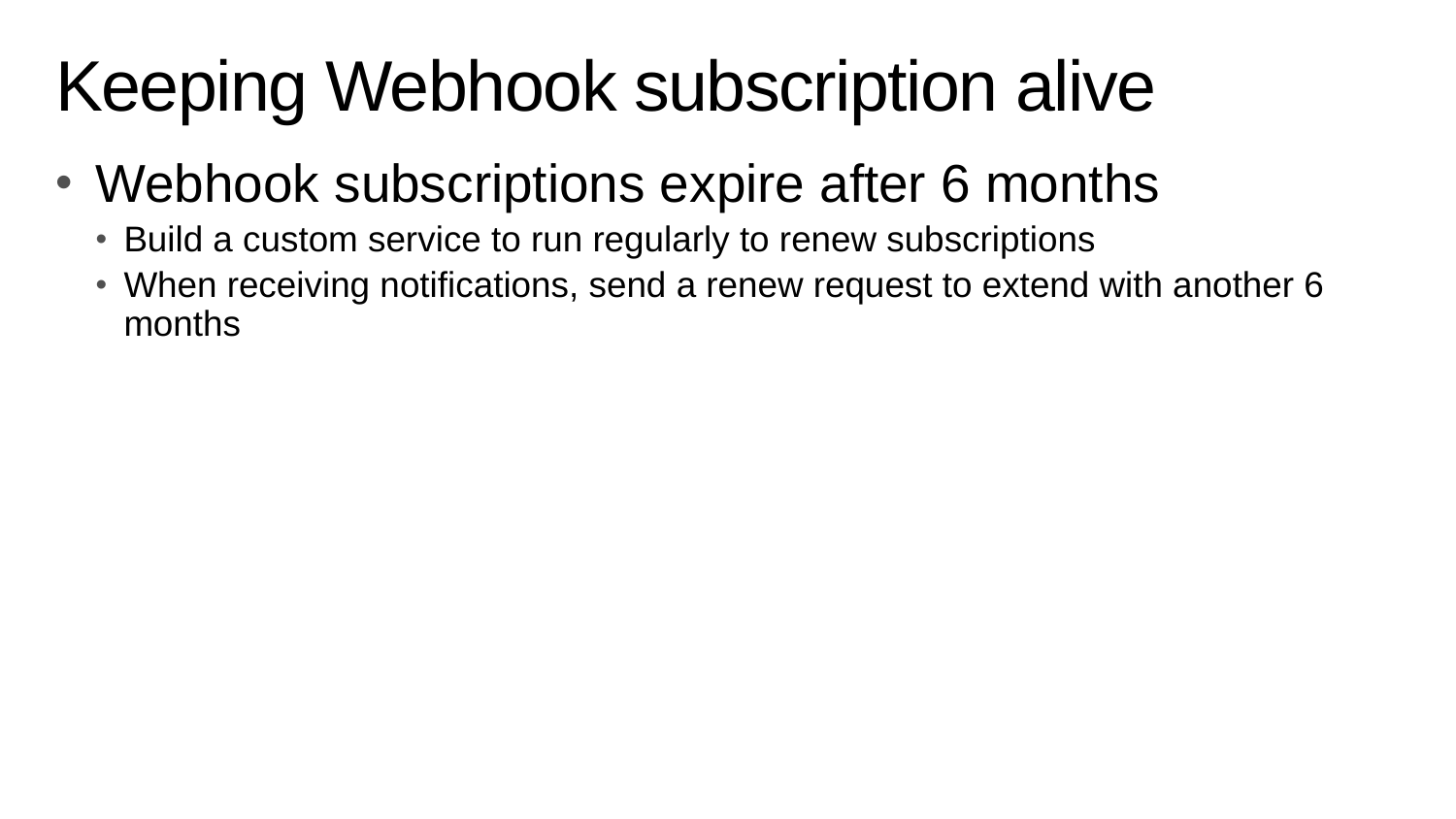

# Keeping Webhook subscription alive
Webhook subscriptions expire after 6 months
Build a custom service to run regularly to renew subscriptions
When receiving notifications, send a renew request to extend with another 6 months